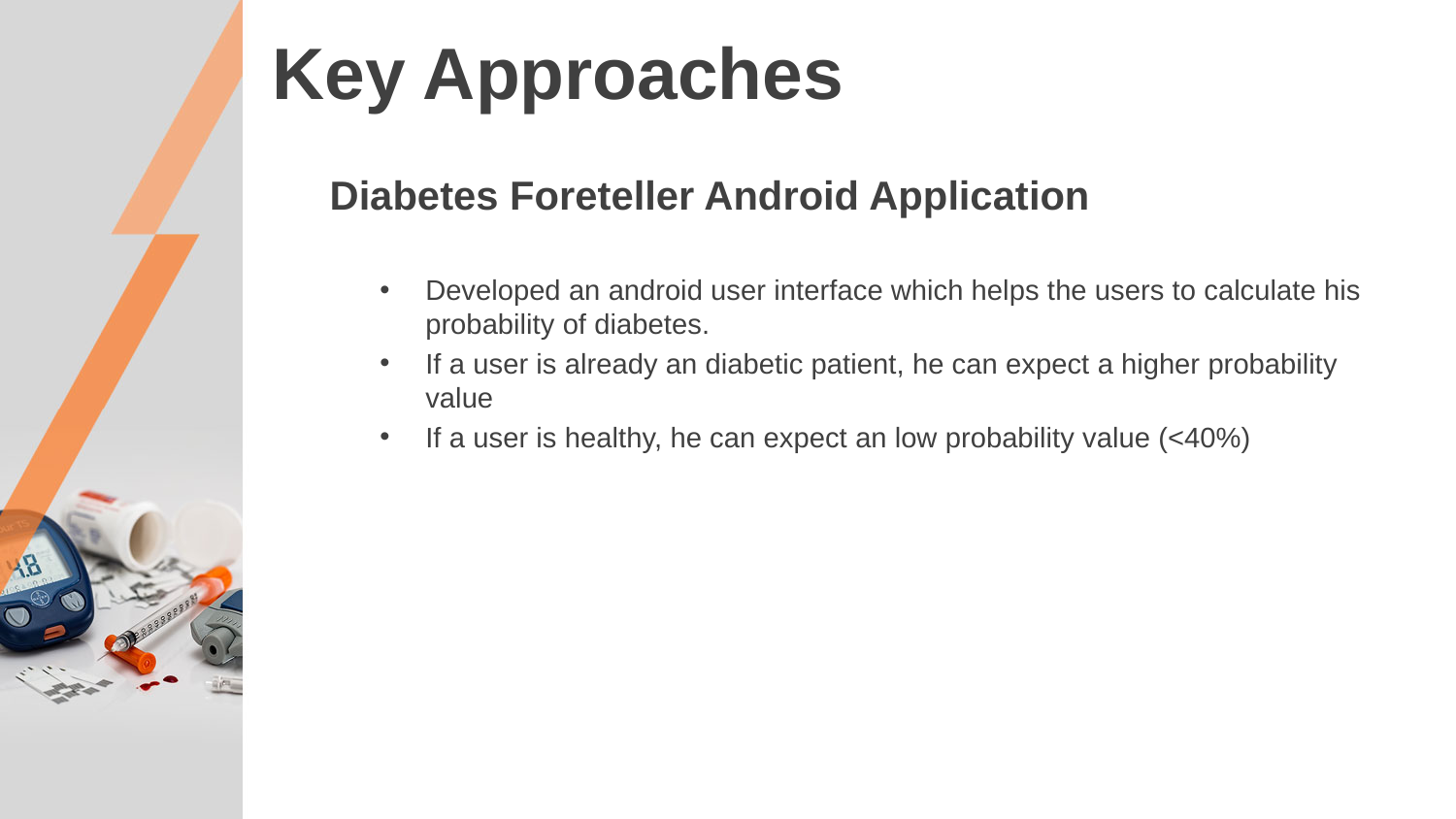

# Key Approaches
Diabetes Foreteller Android Application
Developed an android user interface which helps the users to calculate his probability of diabetes.
If a user is already an diabetic patient, he can expect a higher probability value
If a user is healthy, he can expect an low probability value (<40%)